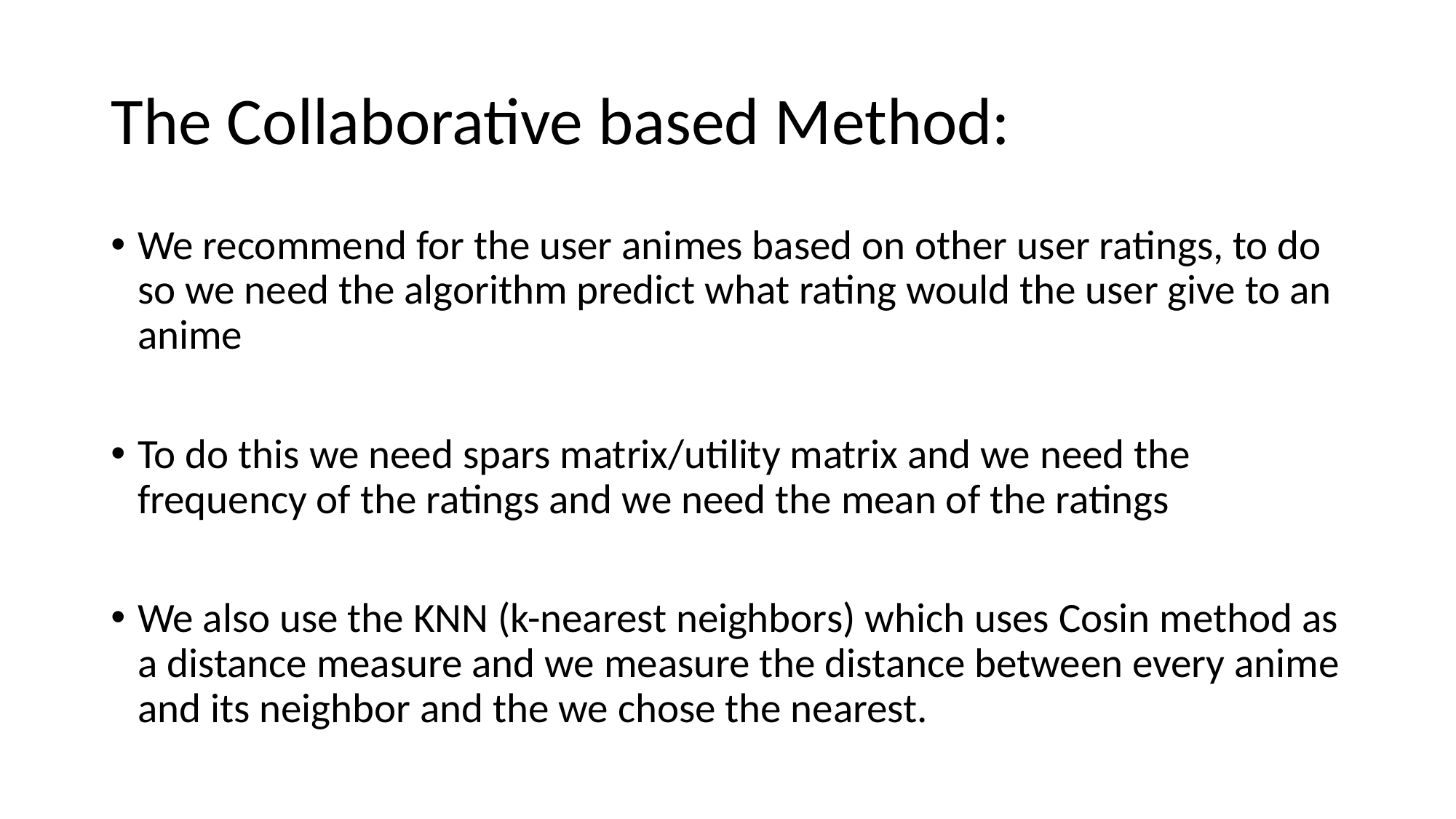

# The Collaborative based Method:
We recommend for the user animes based on other user ratings, to do so we need the algorithm predict what rating would the user give to an anime

To do this we need spars matrix/utility matrix and we need the frequency of the ratings and we need the mean of the ratings

We also use the KNN (k-nearest neighbors) which uses Cosin method as a distance measure and we measure the distance between every anime and its neighbor and the we chose the nearest.